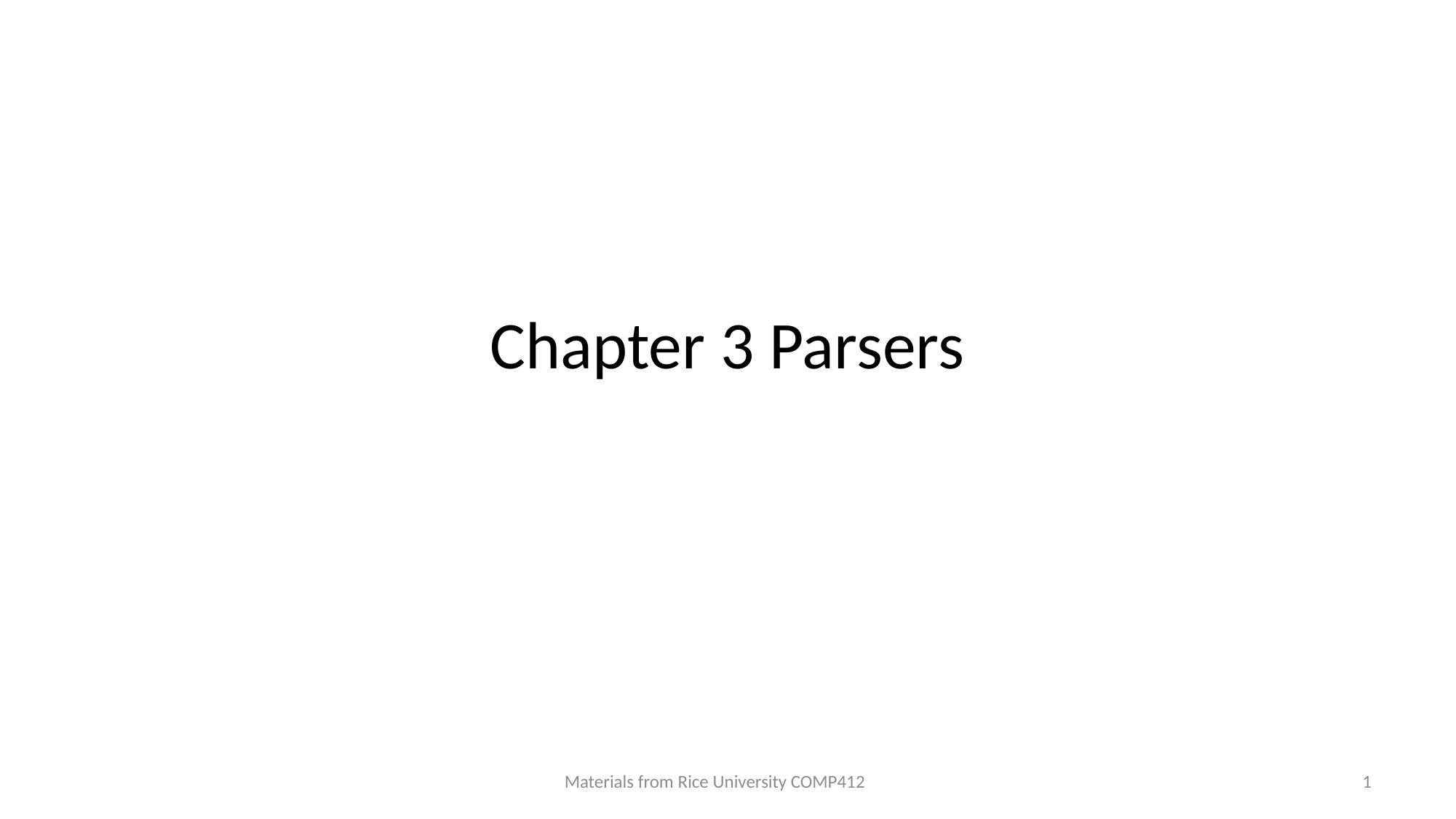

# Chapter 3 Parsers

Materials from Rice University COMP412
1